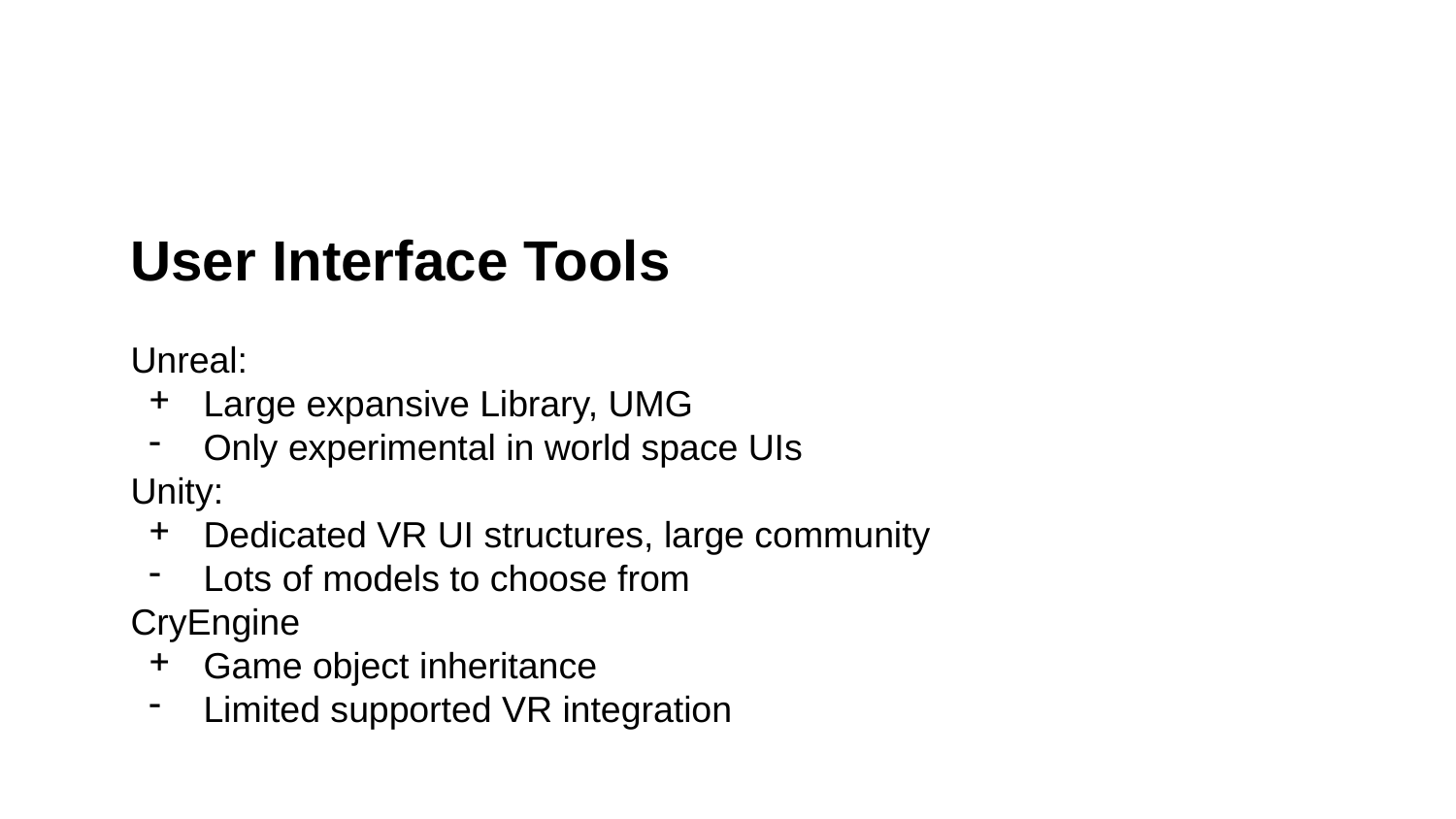

User Interface Tools
Unreal:
Large expansive Library, UMG
Only experimental in world space UIs
Unity:
Dedicated VR UI structures, large community
Lots of models to choose from
CryEngine
Game object inheritance
Limited supported VR integration